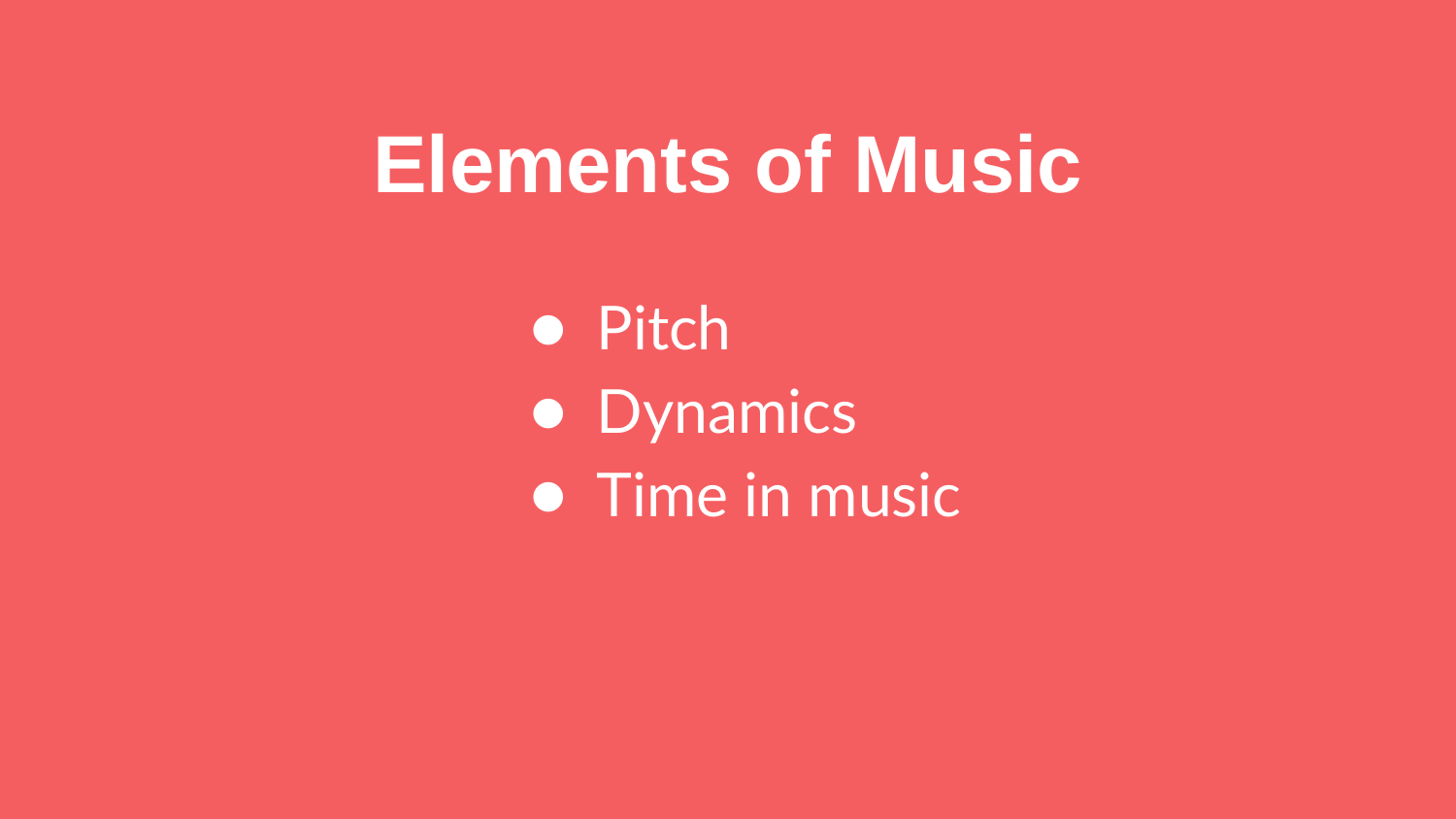

#
Elements of Music
Pitch
Dynamics
Time in music